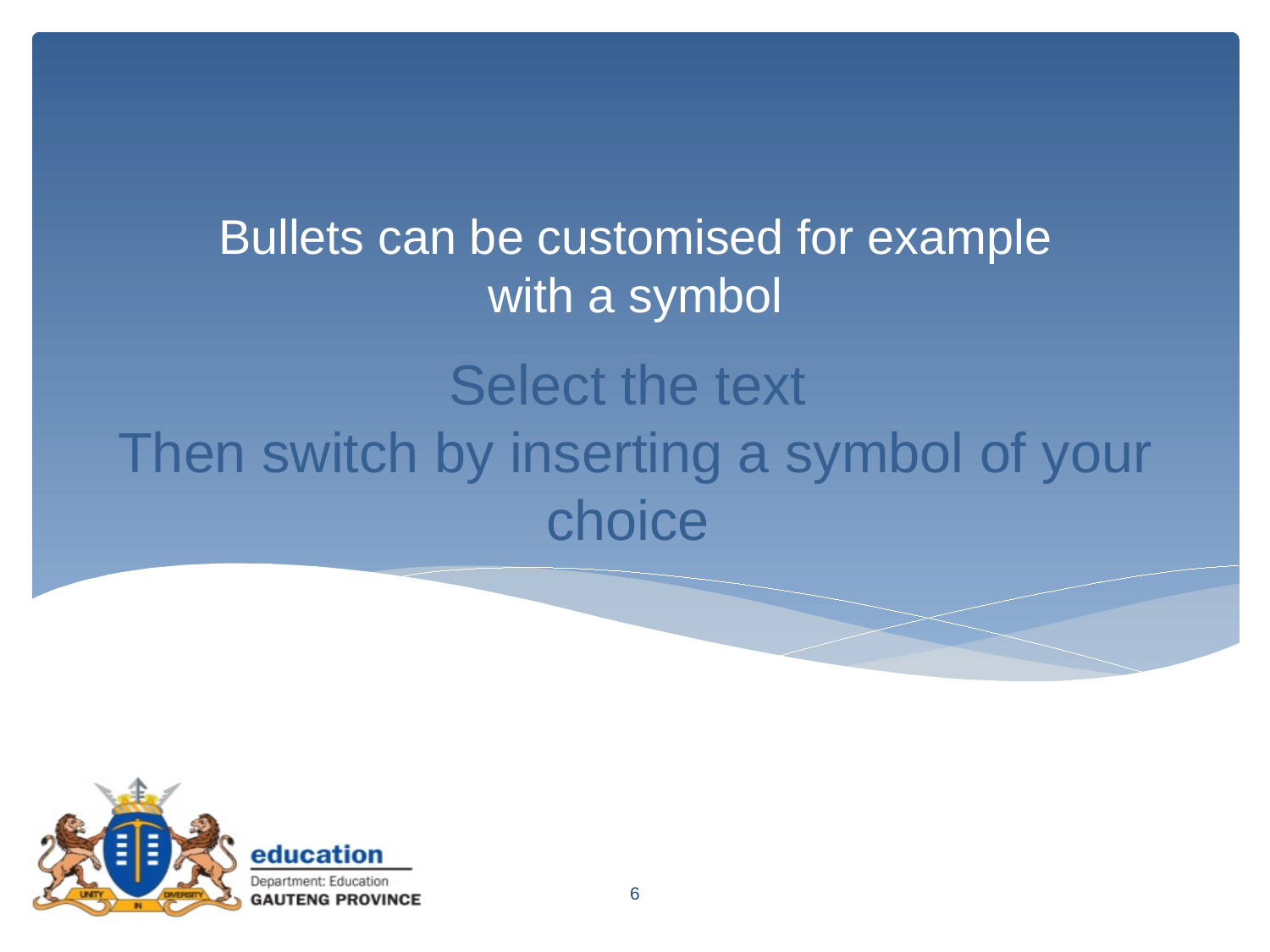

Bullets can be customised for example with a symbol

# Select the text Then switch by inserting a symbol of your choice
6